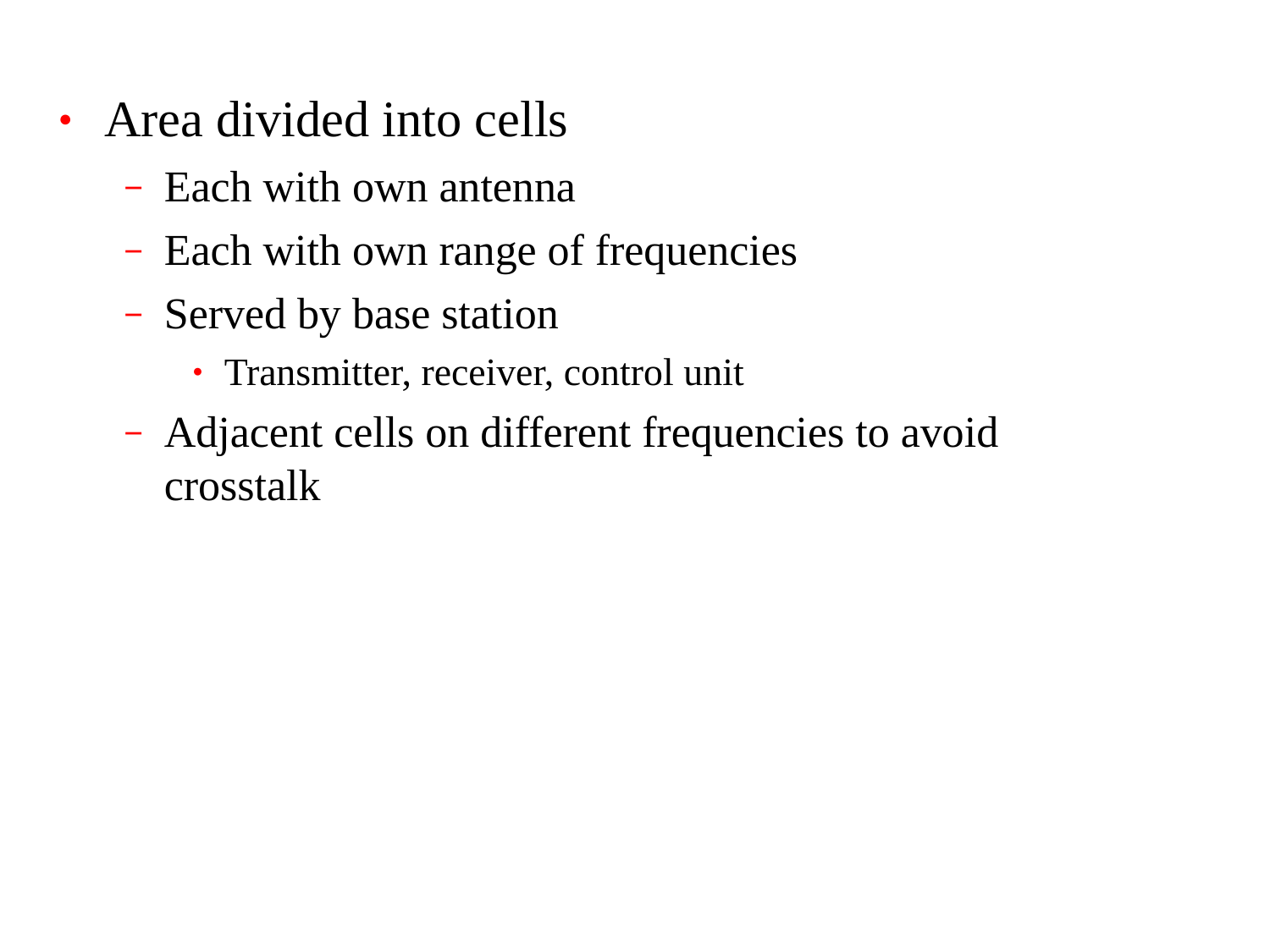

Cellular Network Organization
Area divided into cells
Each with own antenna
Each with own range of frequencies
Served by base station
Transmitter, receiver, control unit
Adjacent cells on different frequencies to avoid crosstalk